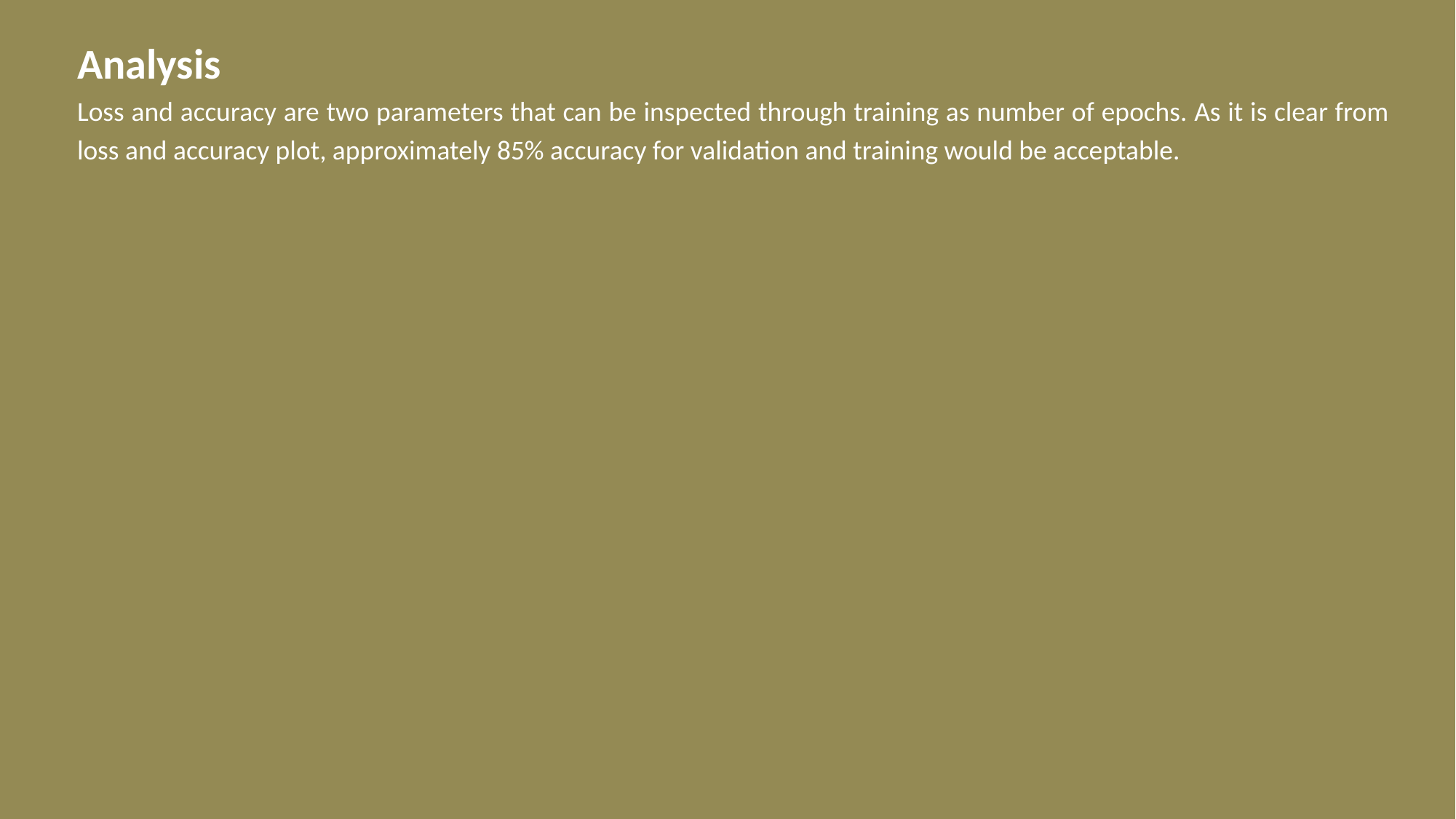

Analysis
Loss and accuracy are two parameters that can be inspected through training as number of epochs. As it is clear from loss and accuracy plot, approximately 85% accuracy for validation and training would be acceptable.